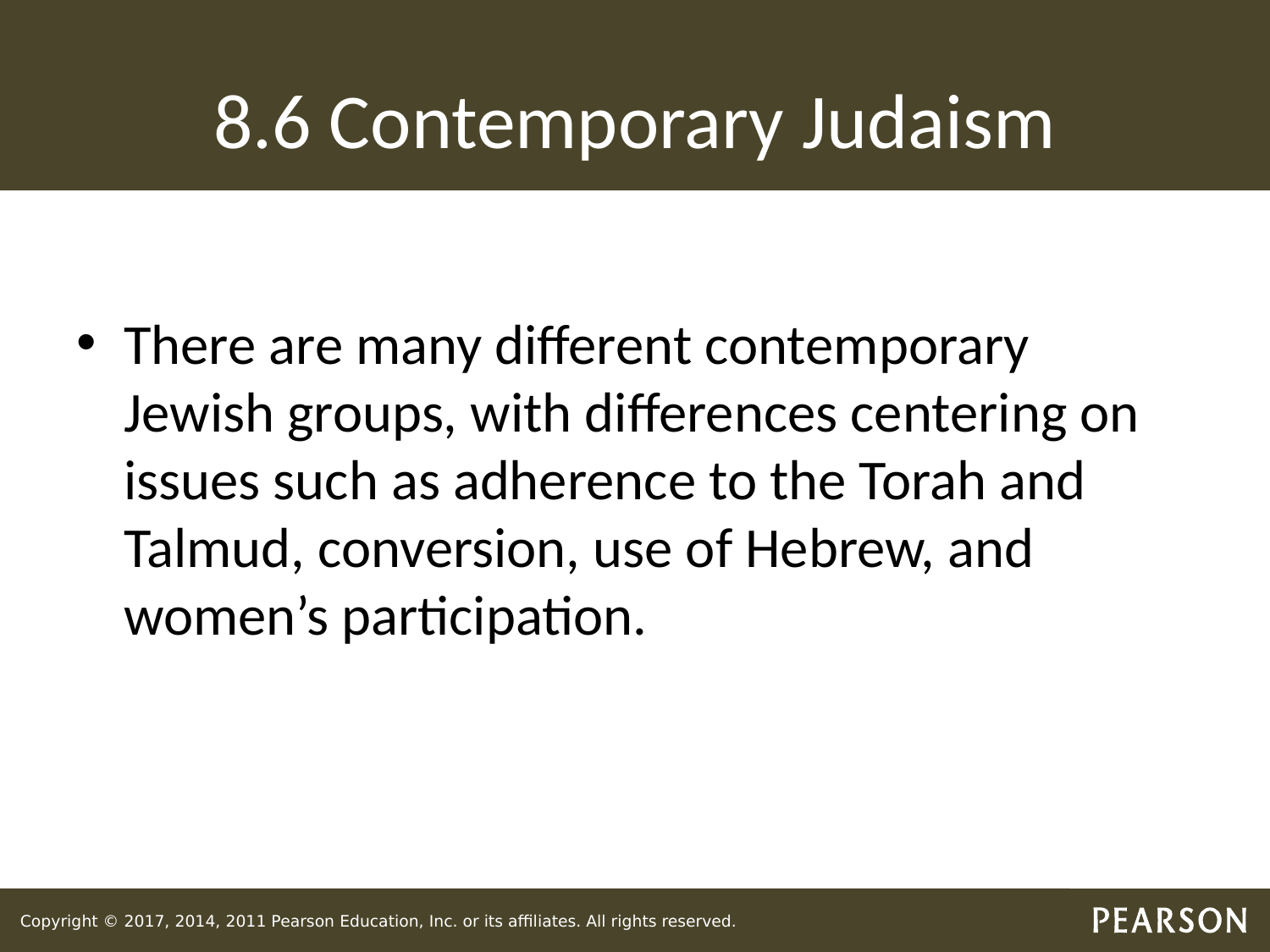

# 8.6 Contemporary Judaism

There are many different contemporary Jewish groups, with differences centering on issues such as adherence to the Torah and Talmud, conversion, use of Hebrew, and women’s participation.